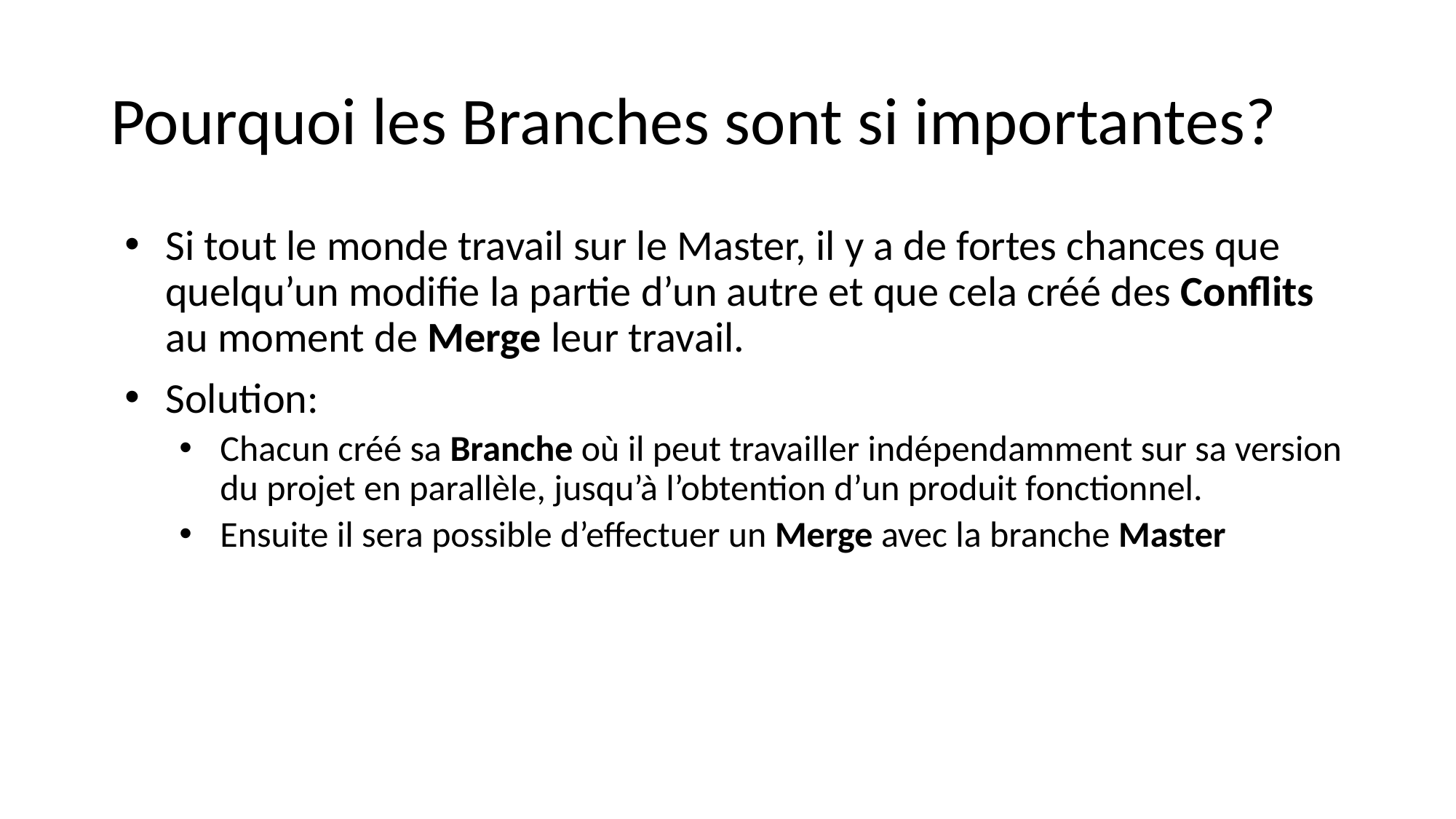

# Pourquoi les Branches sont si importantes?
Si tout le monde travail sur le Master, il y a de fortes chances que quelqu’un modifie la partie d’un autre et que cela créé des Conflits au moment de Merge leur travail.
Solution:
Chacun créé sa Branche où il peut travailler indépendamment sur sa version du projet en parallèle, jusqu’à l’obtention d’un produit fonctionnel.
Ensuite il sera possible d’effectuer un Merge avec la branche Master